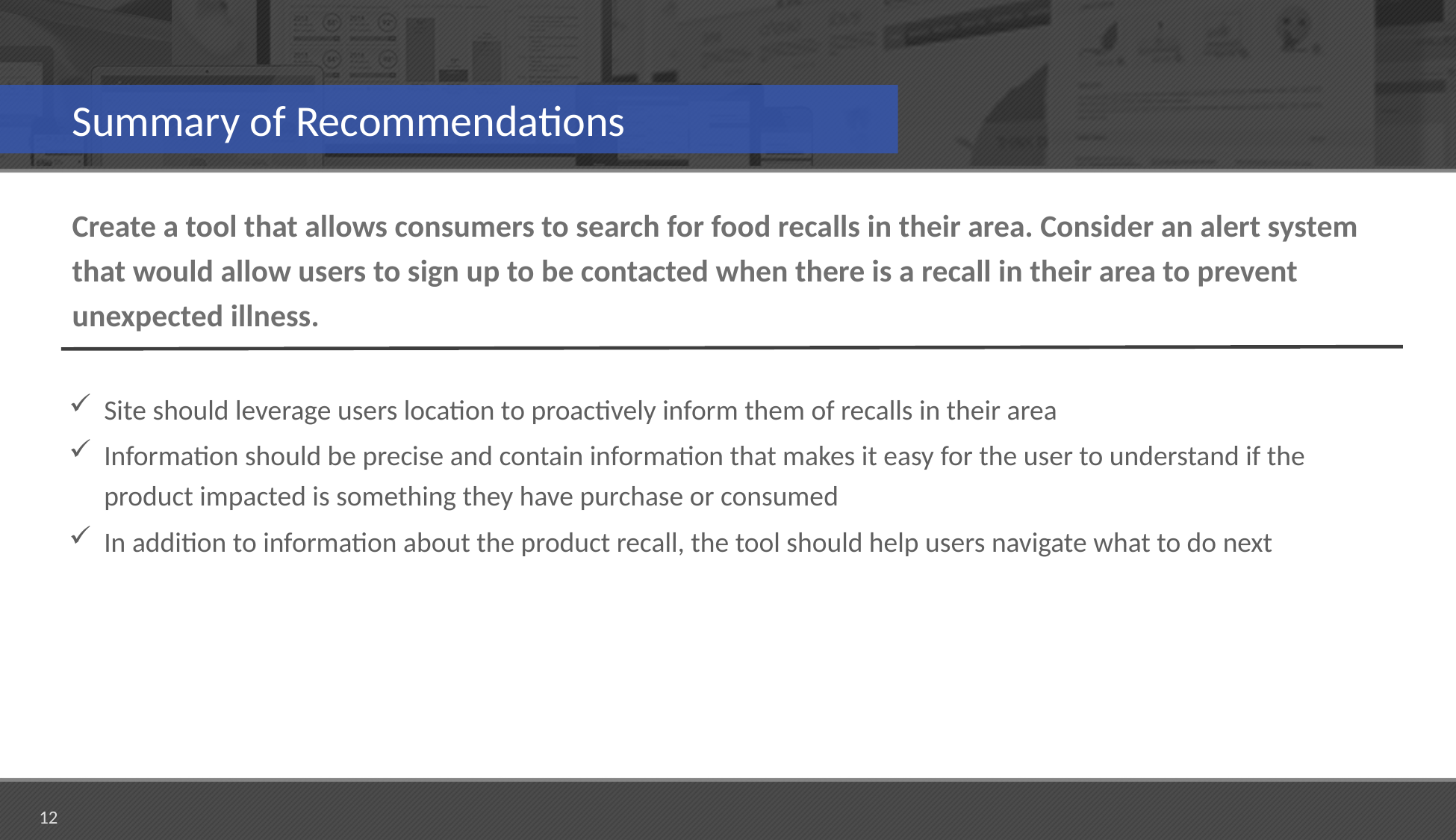

# Summary of Recommendations
Create a tool that allows consumers to search for food recalls in their area. Consider an alert system that would allow users to sign up to be contacted when there is a recall in their area to prevent unexpected illness.
Site should leverage users location to proactively inform them of recalls in their area
Information should be precise and contain information that makes it easy for the user to understand if the product impacted is something they have purchase or consumed
In addition to information about the product recall, the tool should help users navigate what to do next
12